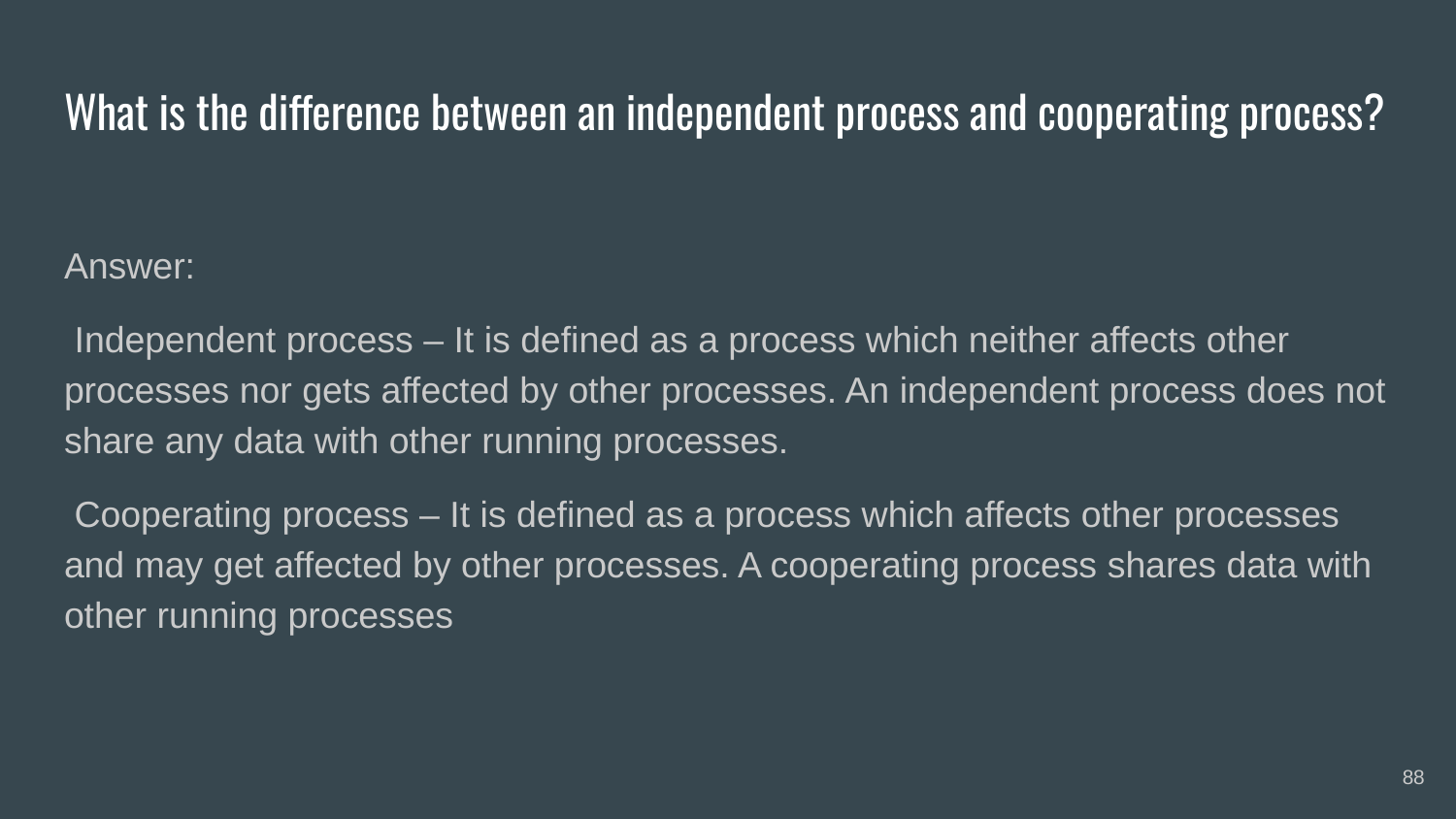

# What is the difference between an independent process and cooperating process?
Answer:
 Independent process – It is defined as a process which neither affects other processes nor gets affected by other processes. An independent process does not share any data with other running processes.
 Cooperating process – It is defined as a process which affects other processes and may get affected by other processes. A cooperating process shares data with other running processes
88